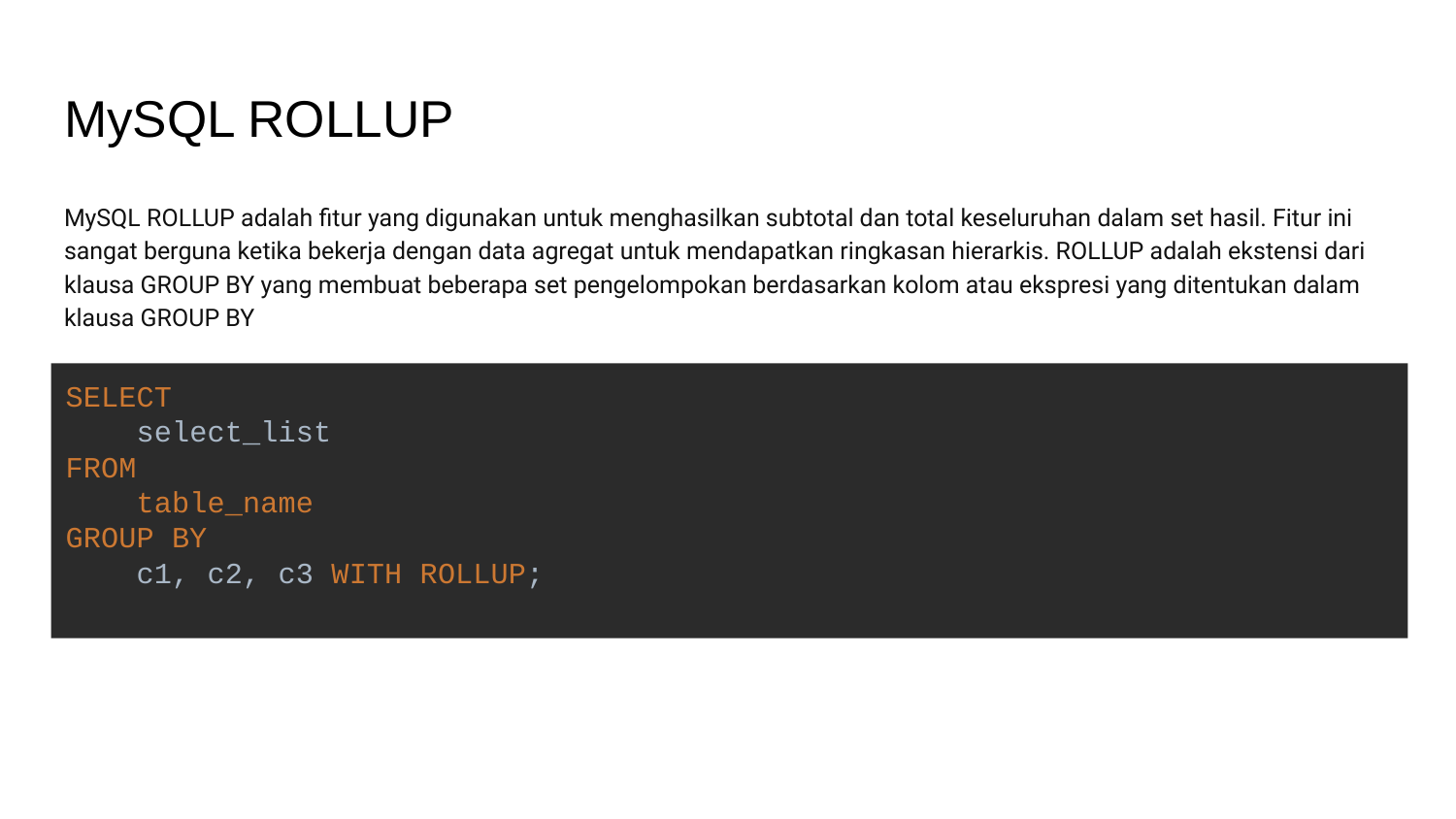

# MySQL ROLLUP
MySQL ROLLUP adalah fitur yang digunakan untuk menghasilkan subtotal dan total keseluruhan dalam set hasil. Fitur ini sangat berguna ketika bekerja dengan data agregat untuk mendapatkan ringkasan hierarkis. ROLLUP adalah ekstensi dari klausa GROUP BY yang membuat beberapa set pengelompokan berdasarkan kolom atau ekspresi yang ditentukan dalam klausa GROUP BY
SELECT
    select_list
FROM
    table_name
GROUP BY
    c1, c2, c3 WITH ROLLUP;